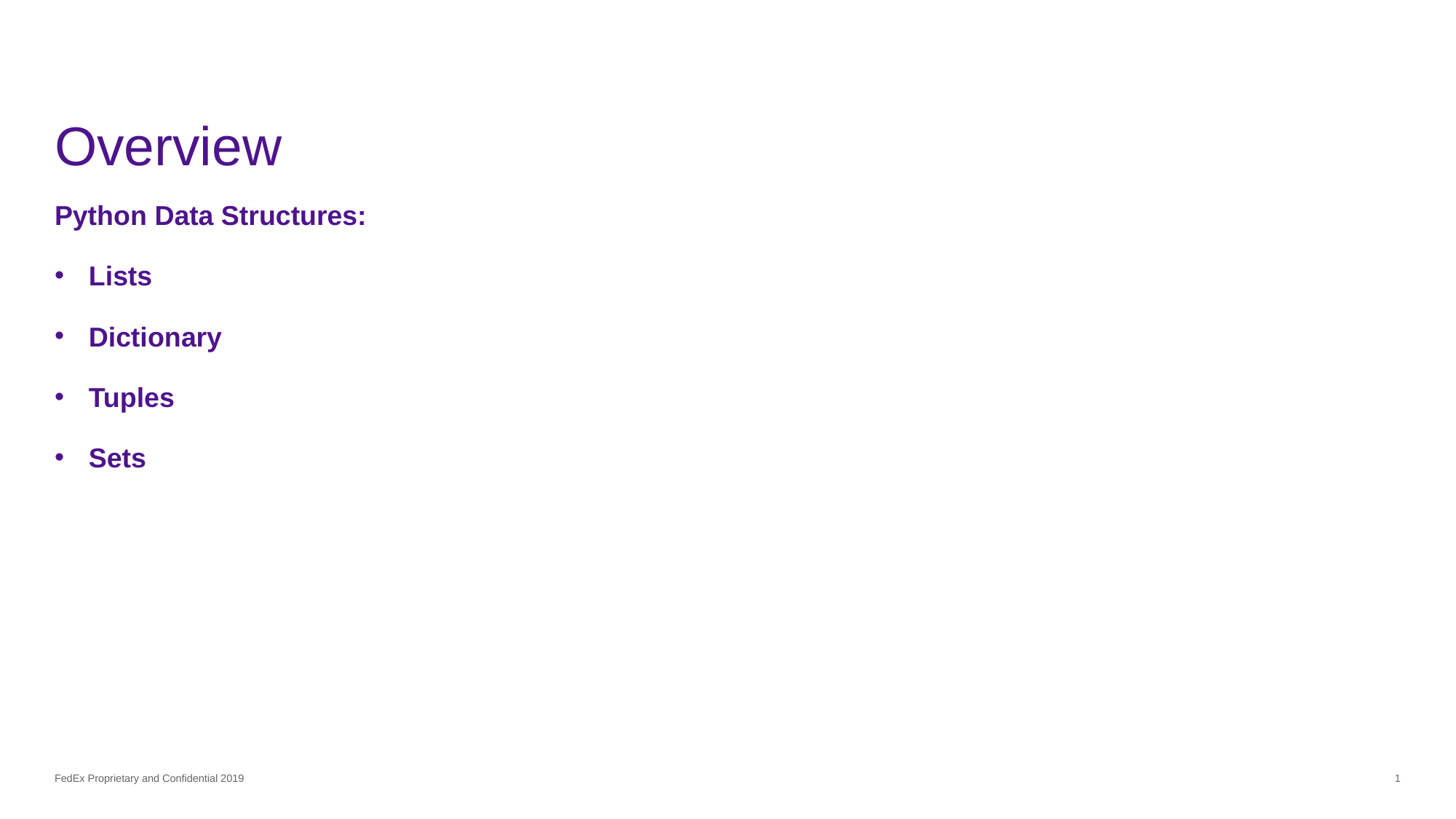

# Overview
Python Data Structures:
Lists
Dictionary
Tuples
Sets

FedEx Proprietary and Confidential 2019
1